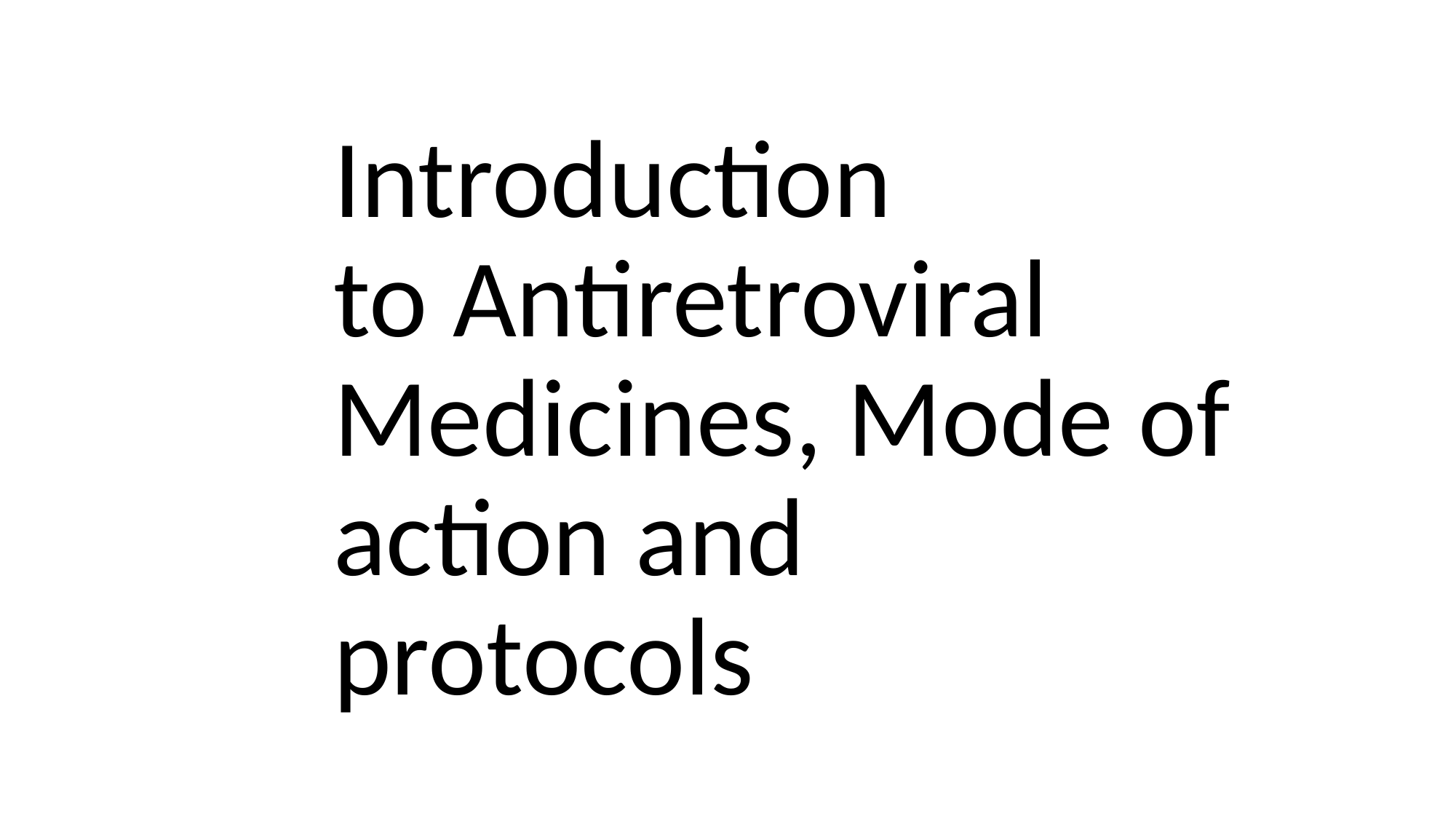

Introduction
to Antiretroviral Medicines, Mode of action and protocols